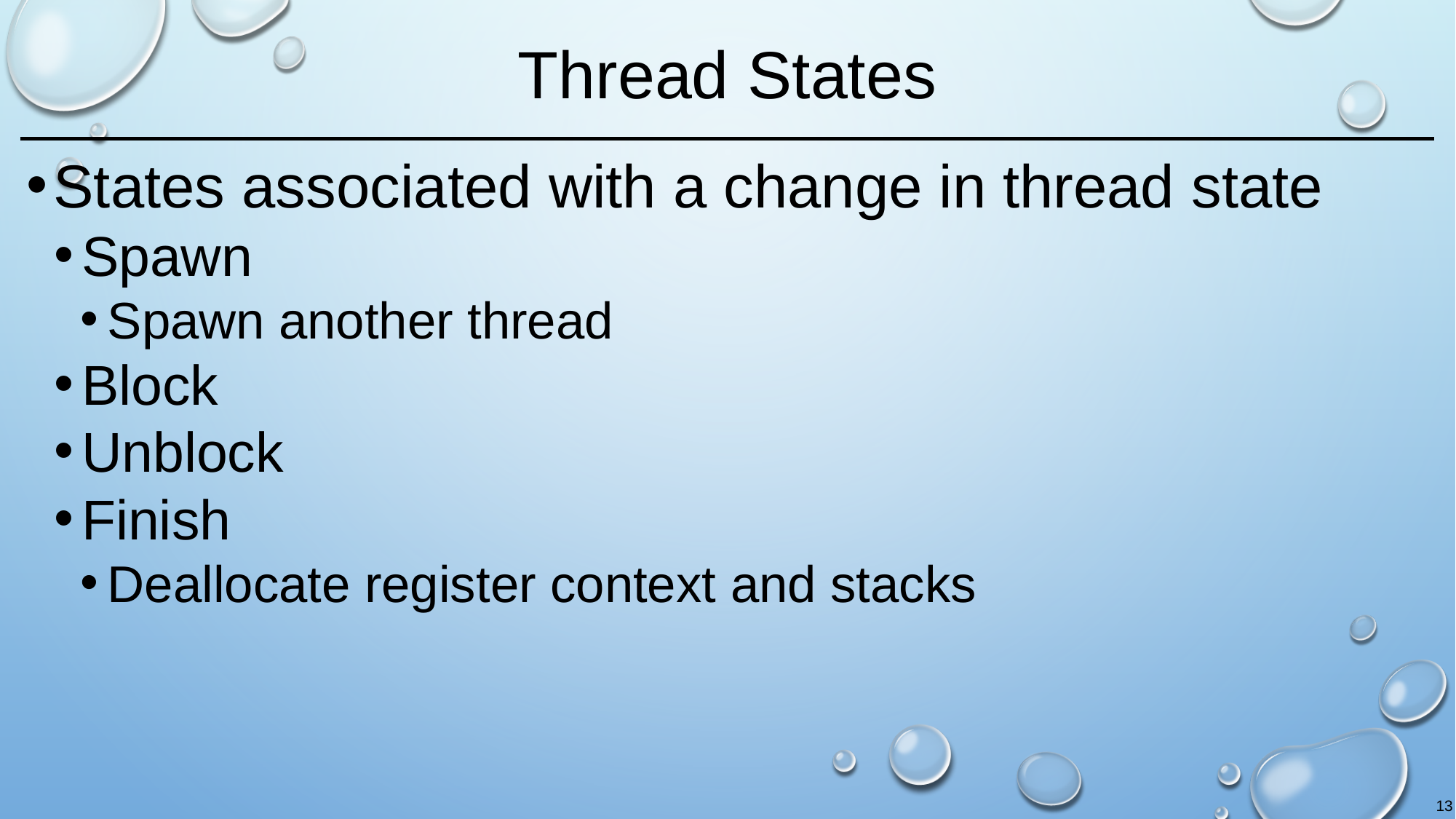

# Thread States
States associated with a change in thread state
Spawn
Spawn another thread
Block
Unblock
Finish
Deallocate register context and stacks
13